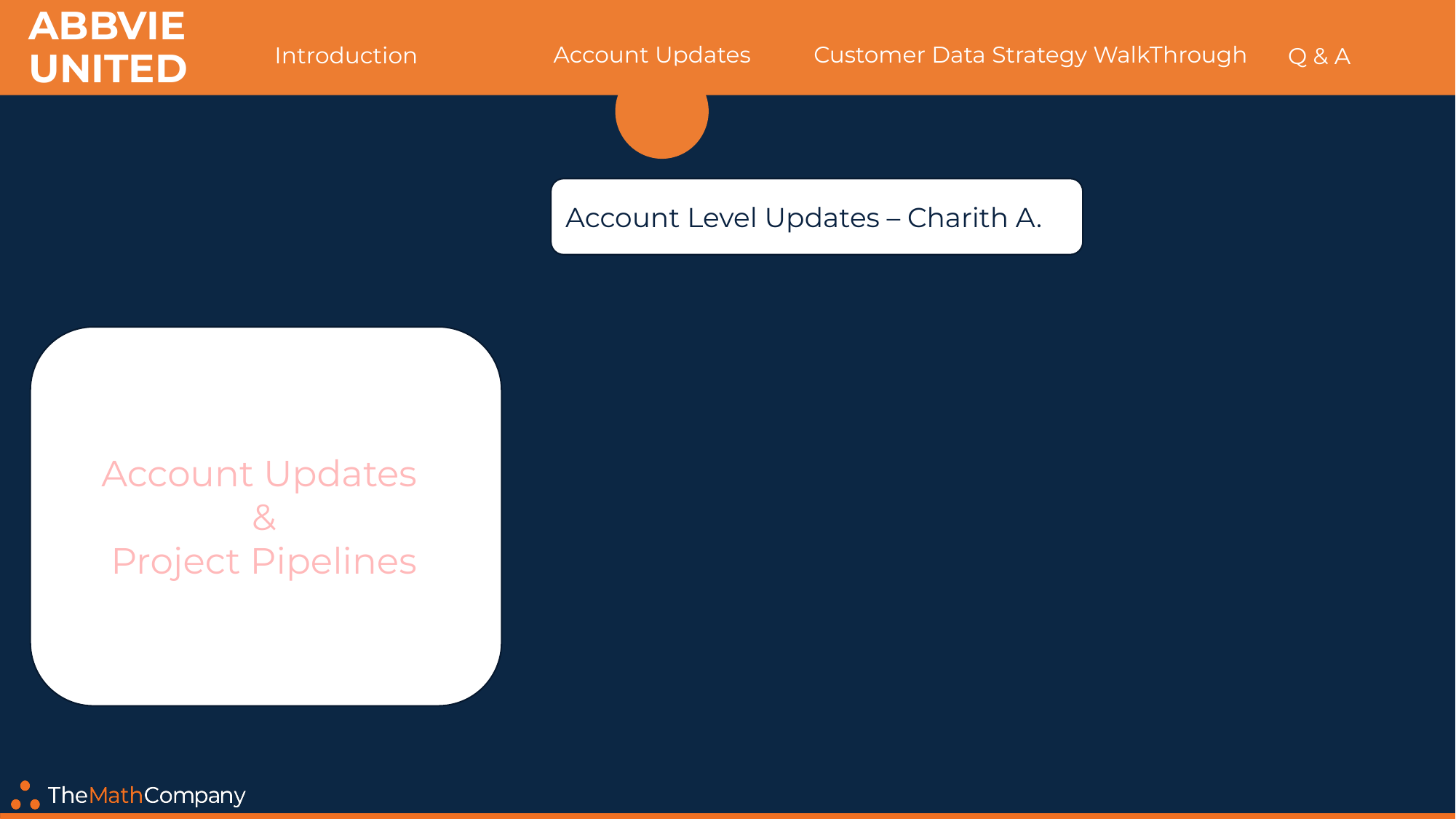

ABBVIE United

Account Updates
Customer Data Strategy WalkThrough
Introduction
Q & A

Account Level Updates – Charith A.

Account Updates
&
Project Pipelines